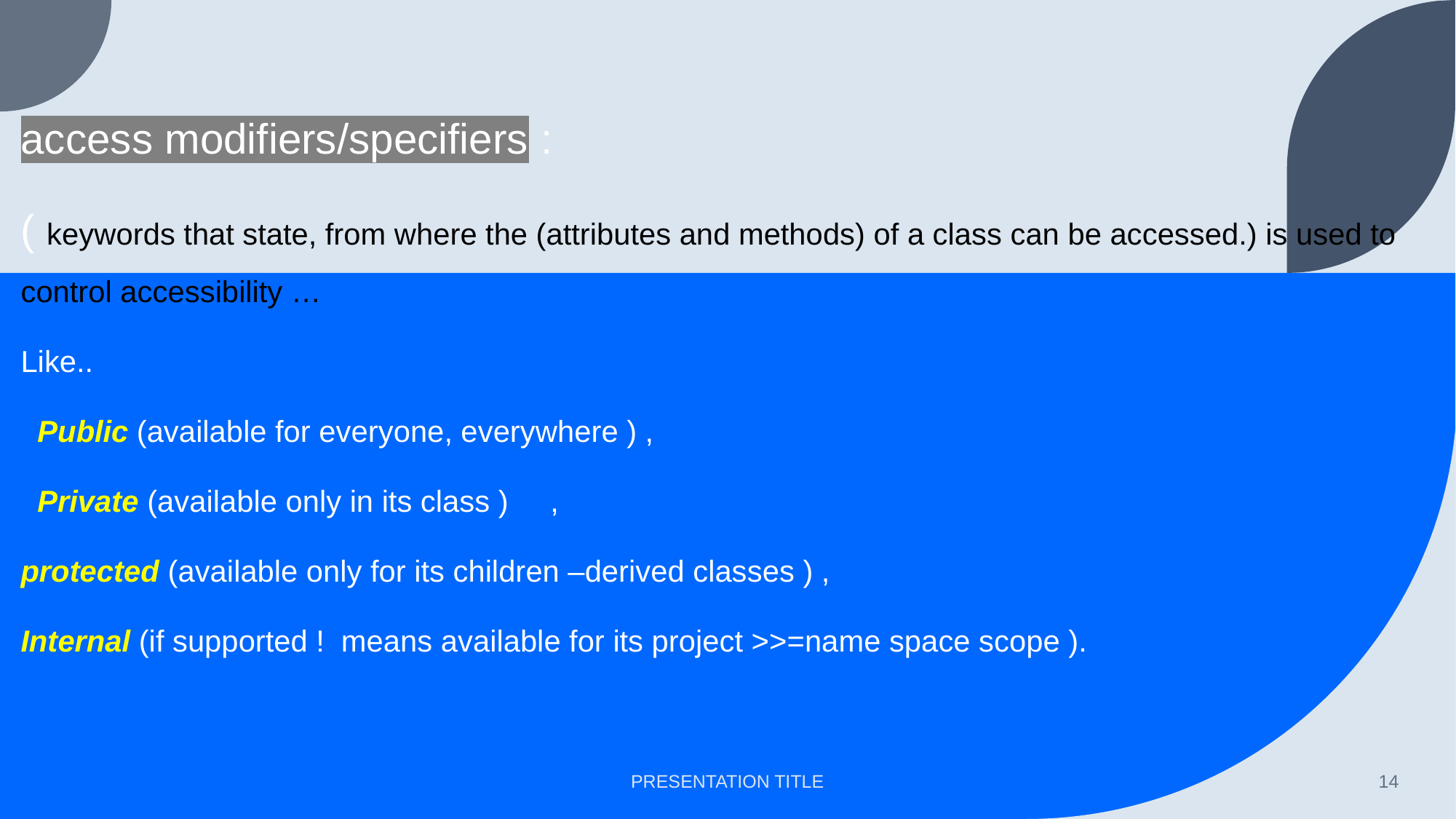

access modifiers/specifiers :
( keywords that state, from where the (attributes and methods) of a class can be accessed.) is used to control accessibility …
Like..
  Public (available for everyone, everywhere ) ,
  Private (available only in its class )     ,
protected (available only for its children –derived classes ) ,
Internal (if supported !  means available for its project >>=name space scope ).

PRESENTATION TITLE
14